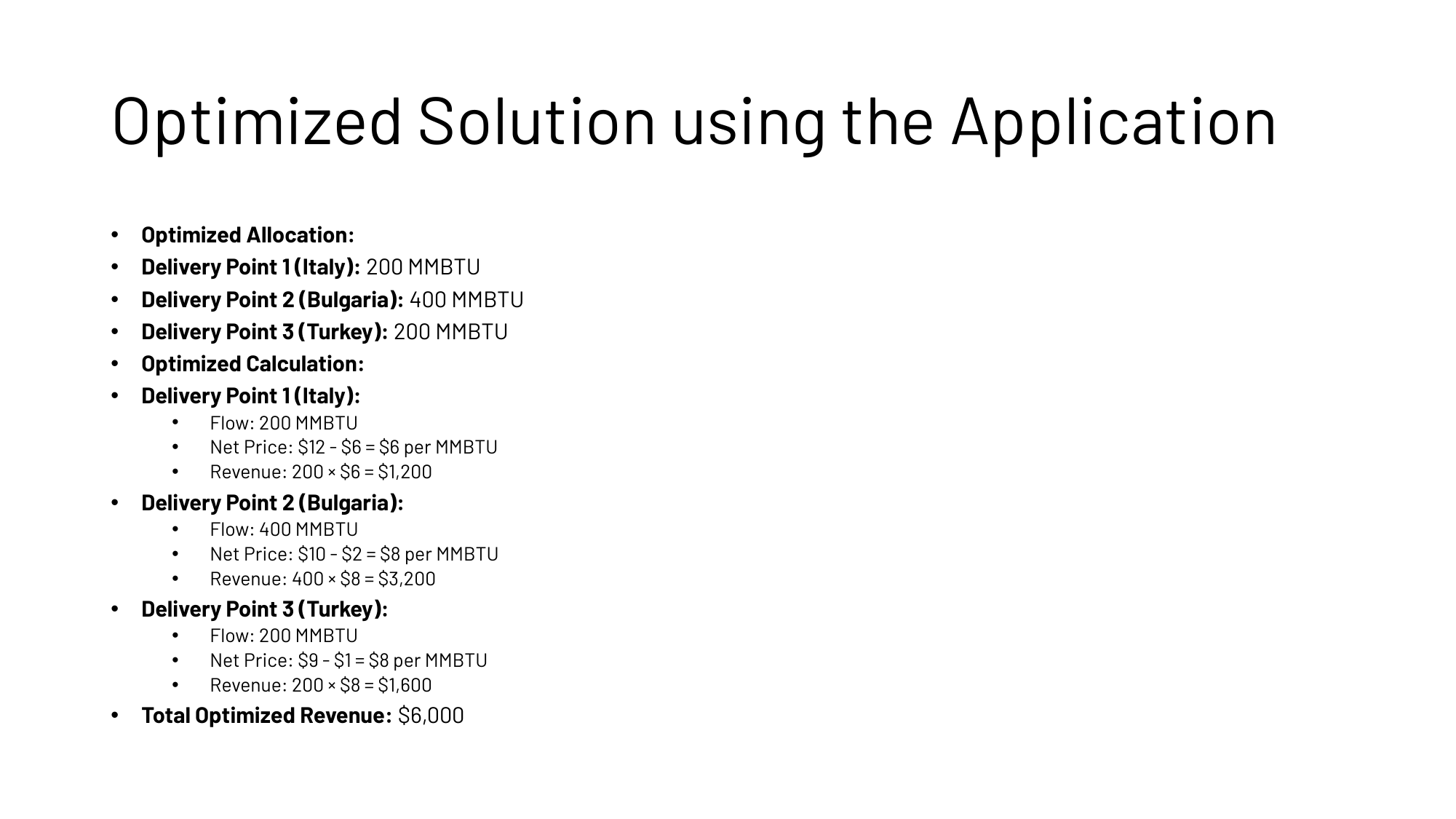

# Optimized Solution using the Application
Optimized Allocation:
Delivery Point 1 (Italy): 200 MMBTU
Delivery Point 2 (Bulgaria): 400 MMBTU
Delivery Point 3 (Turkey): 200 MMBTU
Optimized Calculation:
Delivery Point 1 (Italy):
Flow: 200 MMBTU
Net Price: $12 - $6 = $6 per MMBTU
Revenue: 200 × $6 = $1,200
Delivery Point 2 (Bulgaria):
Flow: 400 MMBTU
Net Price: $10 - $2 = $8 per MMBTU
Revenue: 400 × $8 = $3,200
Delivery Point 3 (Turkey):
Flow: 200 MMBTU
Net Price: $9 - $1 = $8 per MMBTU
Revenue: 200 × $8 = $1,600
Total Optimized Revenue: $6,000